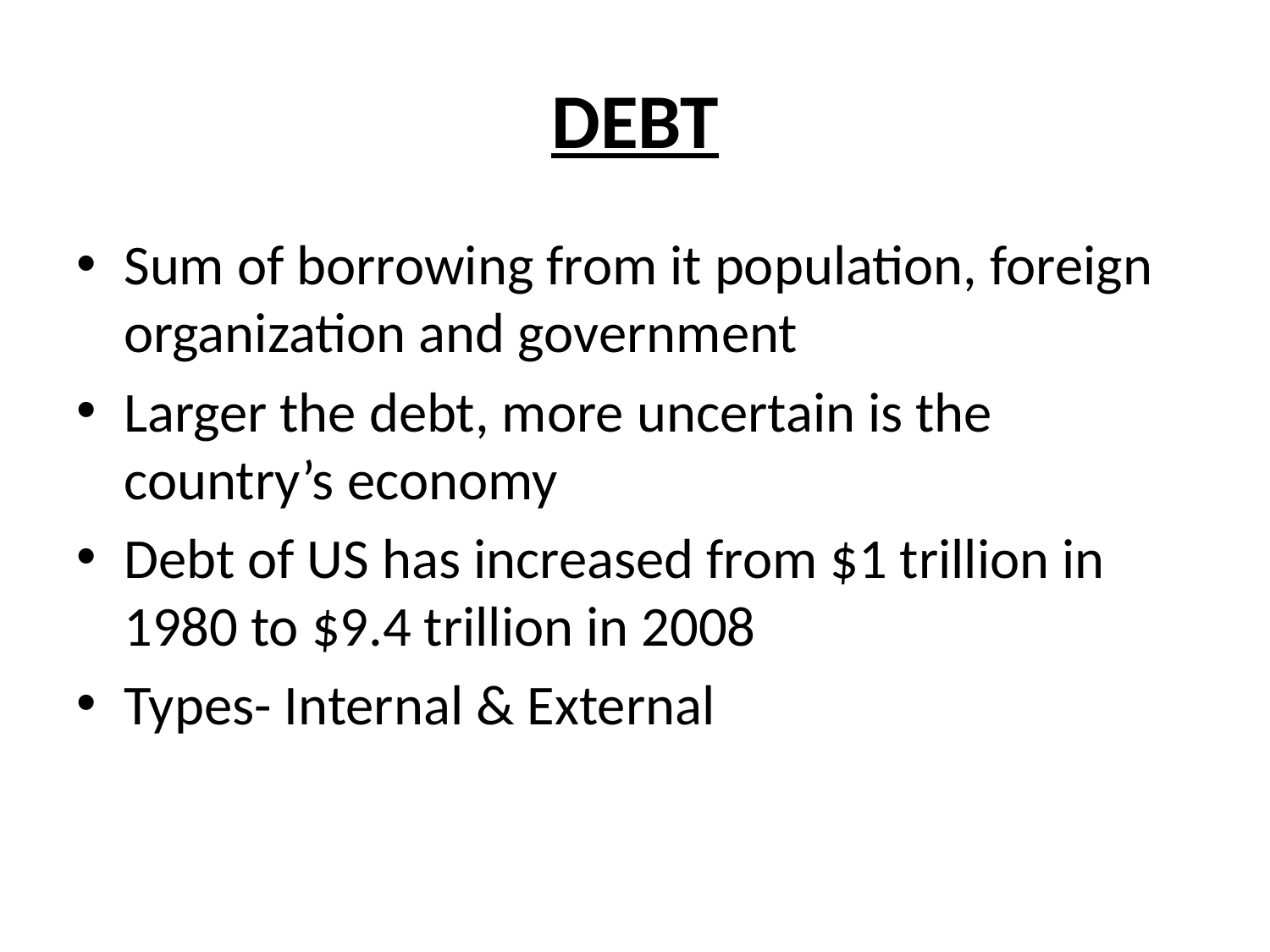

# DEBT
Sum of borrowing from it population, foreign organization and government
Larger the debt, more uncertain is the country’s economy
Debt of US has increased from $1 trillion in 1980 to $9.4 trillion in 2008
Types- Internal & External